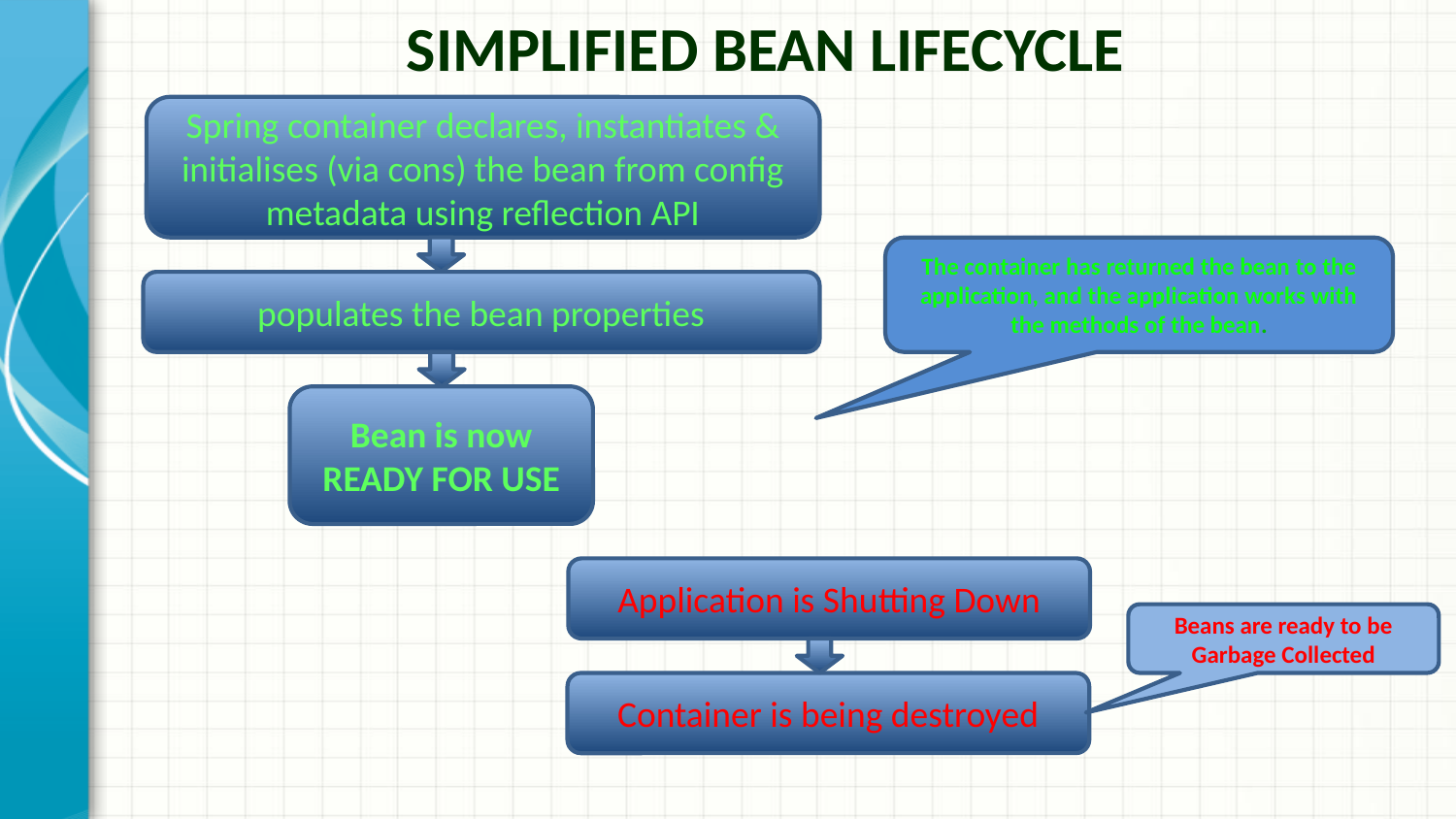

Simplified Bean lifecycle
Spring container declares, instantiates & initialises (via cons) the bean from config metadata using reflection API

The container has returned the bean to the application, and the application works with the methods of the bean.
populates the bean properties

Bean is now READY FOR USE
Application is Shutting Down
Beans are ready to be Garbage Collected

Container is being destroyed